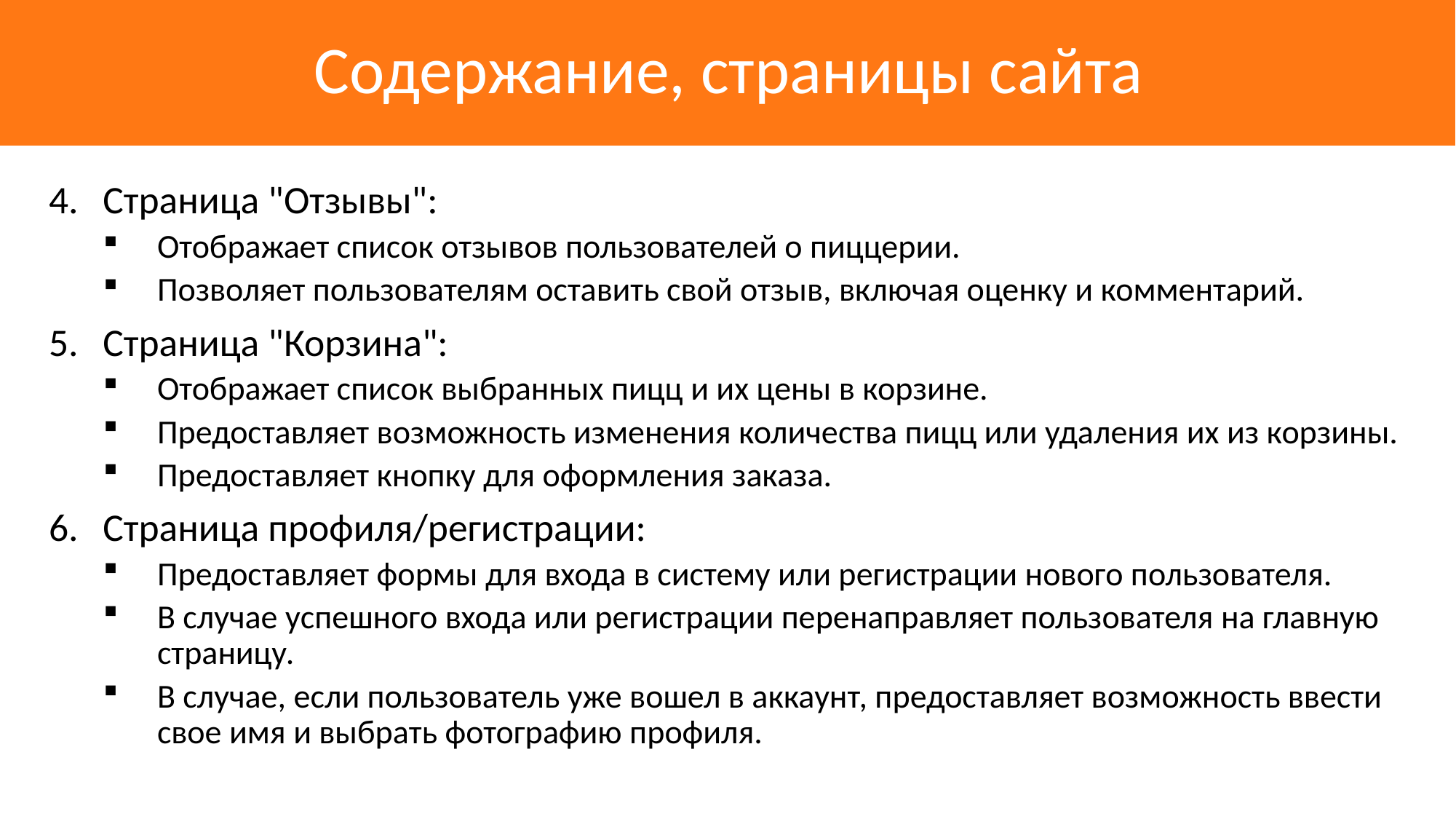

# Содержание, страницы сайта
Страница "Отзывы":
Отображает список отзывов пользователей о пиццерии.
Позволяет пользователям оставить свой отзыв, включая оценку и комментарий.
Страница "Корзина":
Отображает список выбранных пицц и их цены в корзине.
Предоставляет возможность изменения количества пицц или удаления их из корзины.
Предоставляет кнопку для оформления заказа.
Страница профиля/регистрации:
Предоставляет формы для входа в систему или регистрации нового пользователя.
В случае успешного входа или регистрации перенаправляет пользователя на главную страницу.
В случае, если пользователь уже вошел в аккаунт, предоставляет возможность ввести свое имя и выбрать фотографию профиля.